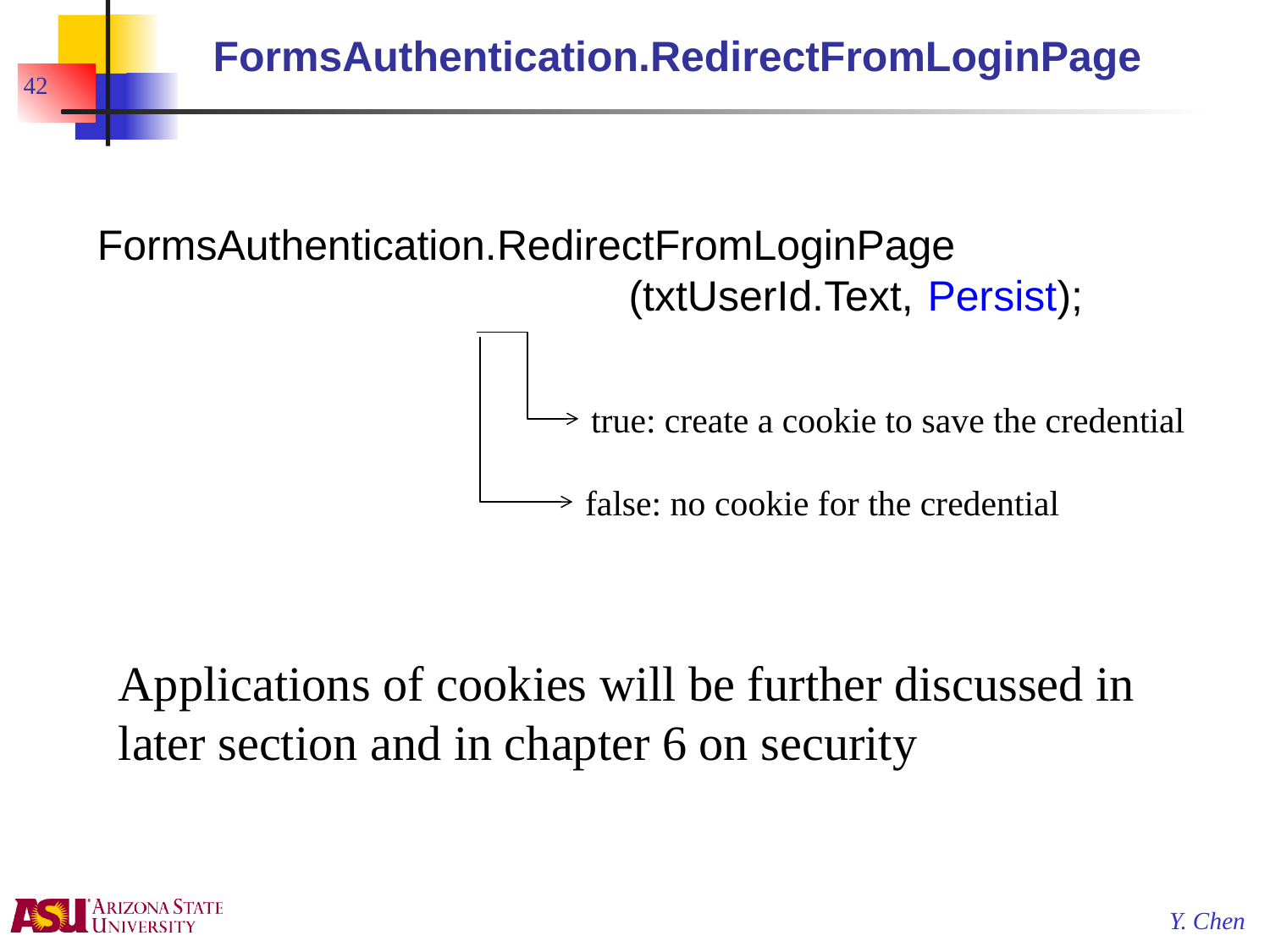

# FormsAuthentication.RedirectFromLoginPage
42
FormsAuthentication.RedirectFromLoginPage                                                                (txtUserId.Text, Persist);
true: create a cookie to save the credential
false: no cookie for the credential
Applications of cookies will be further discussed in later section and in chapter 6 on security